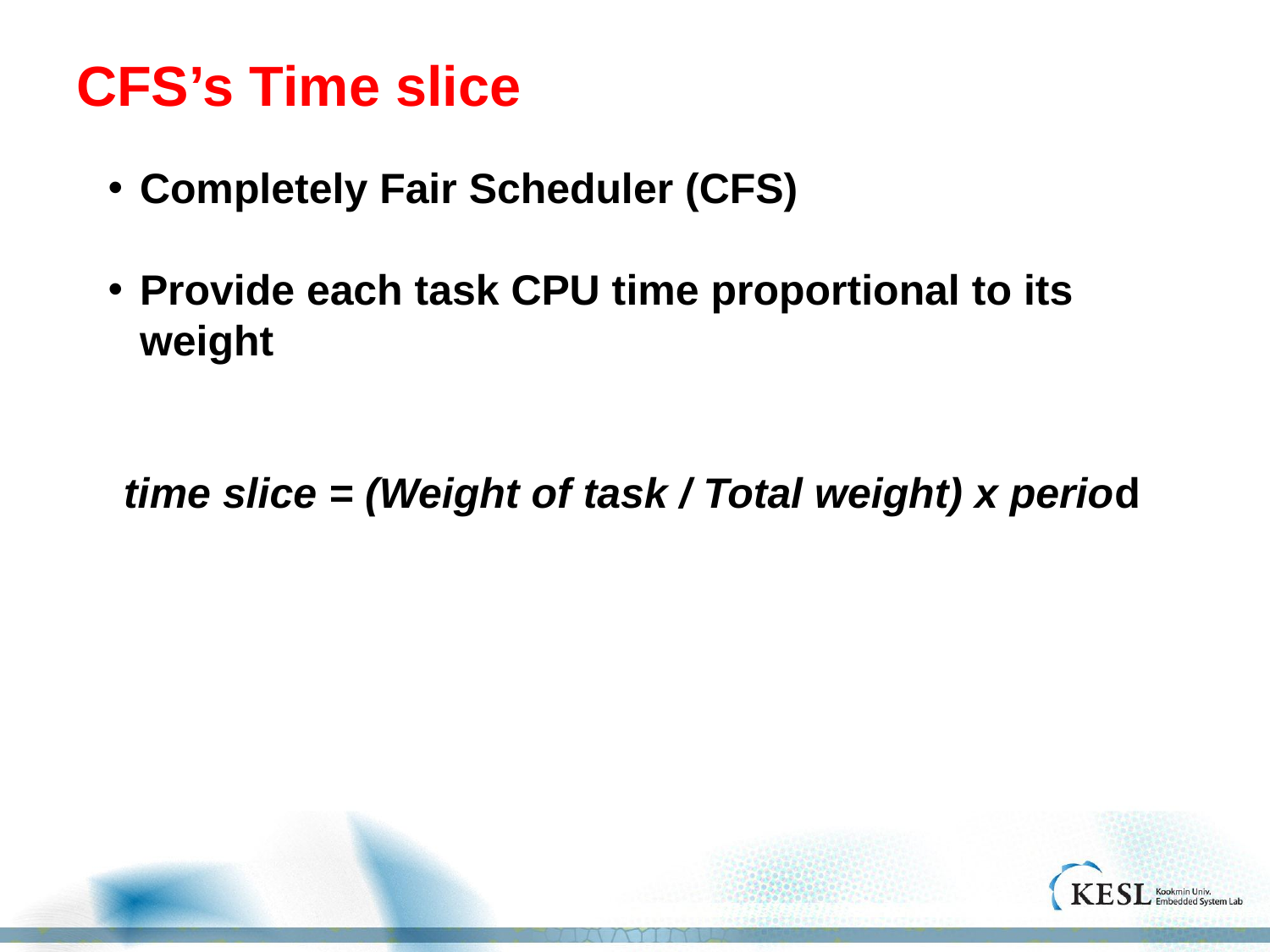

# CFS’s Time slice
Completely Fair Scheduler (CFS)

Provide each task CPU time proportional to its weight

    time slice = (Weight of task / Total weight) x period